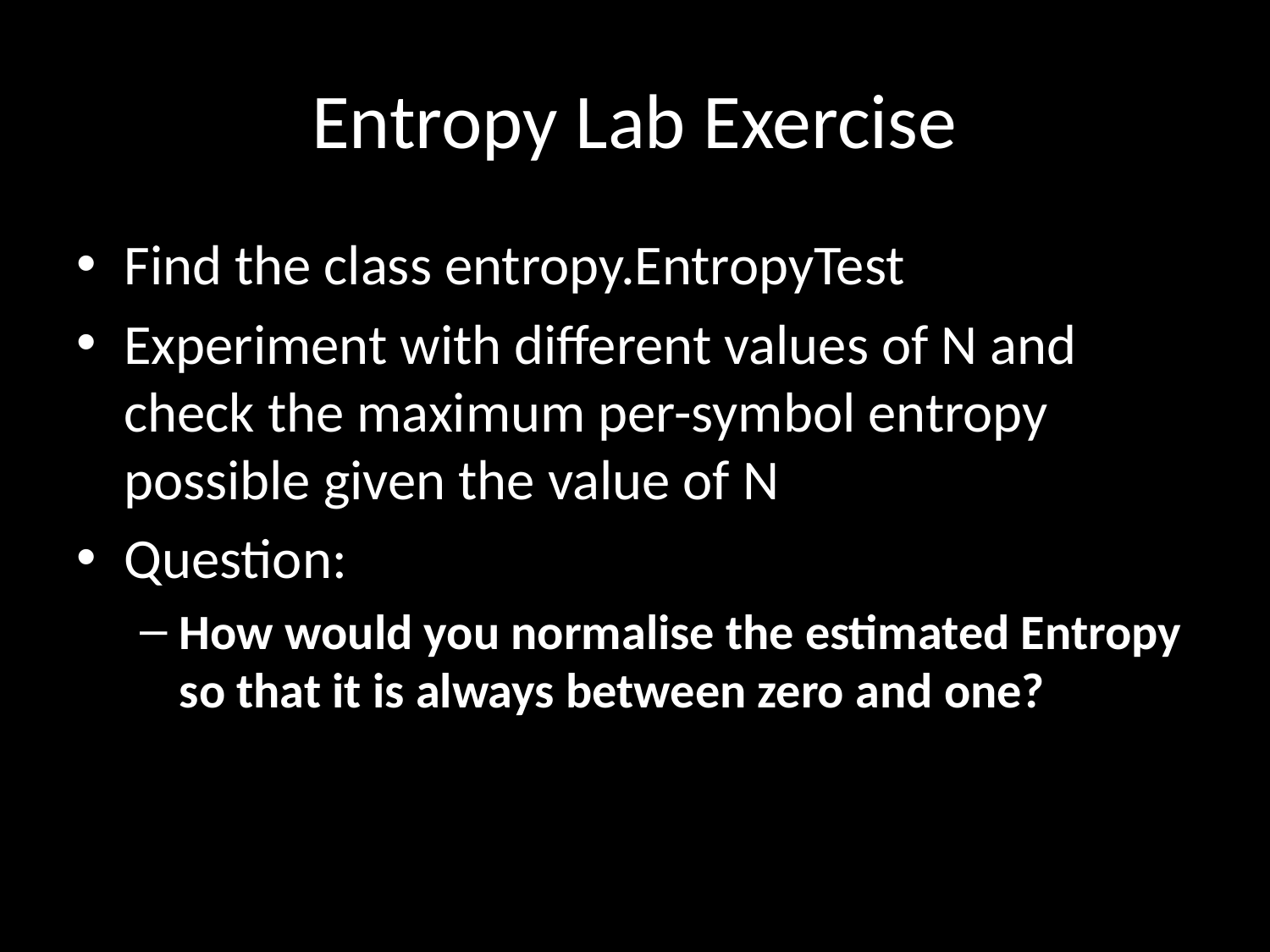

# Entropy Lab Exercise
Find the class entropy.EntropyTest
Experiment with different values of N and check the maximum per-symbol entropy possible given the value of N
Question:
How would you normalise the estimated Entropy so that it is always between zero and one?